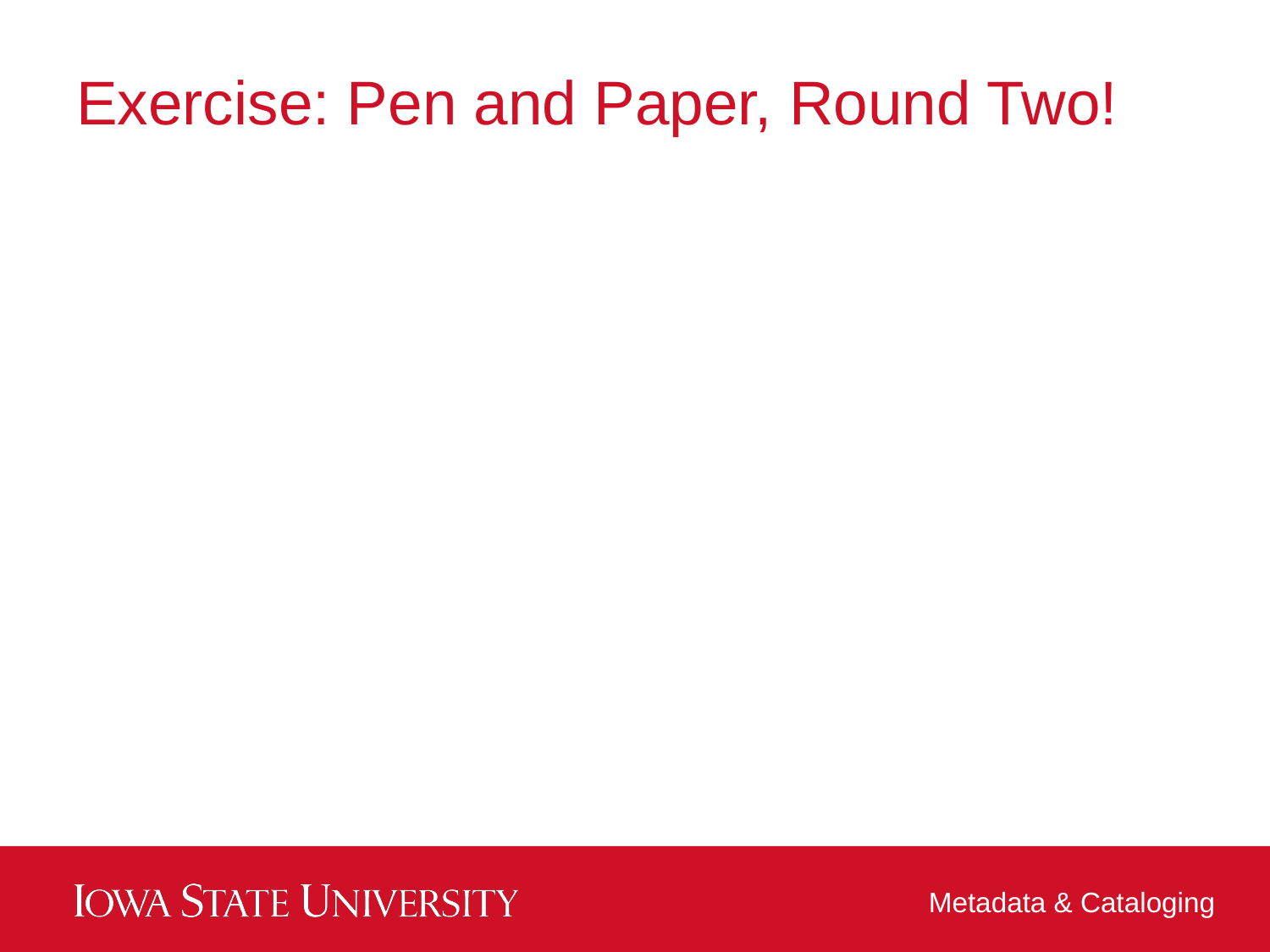

# Exercise: Pen and Paper, Round Two!